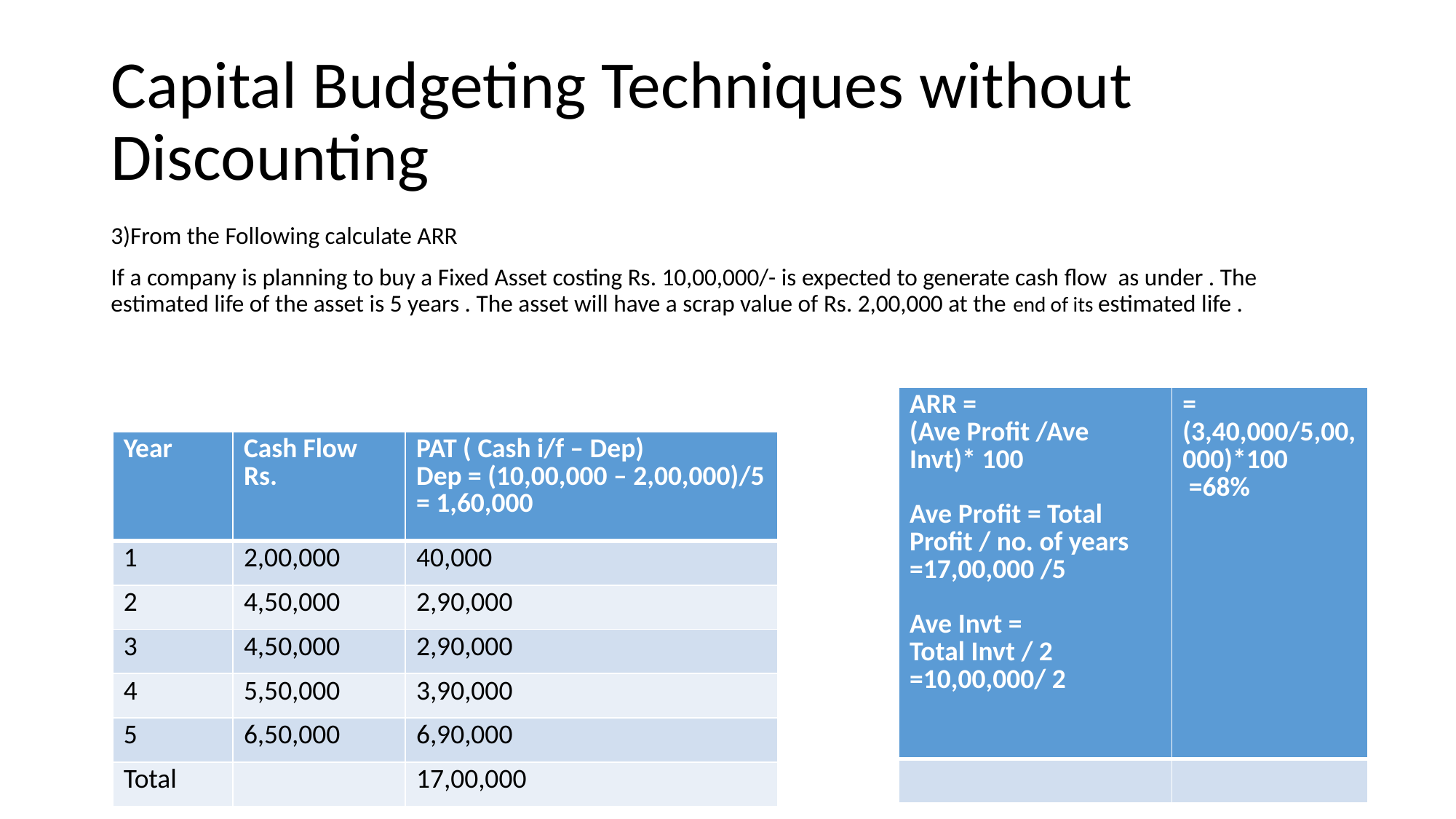

# Capital Budgeting Techniques without Discounting
3)From the Following calculate ARR
If a company is planning to buy a Fixed Asset costing Rs. 10,00,000/- is expected to generate cash flow  as under . The estimated life of the asset is 5 years . The asset will have a scrap value of Rs. 2,00,000 at the end of its estimated life .

| ARR = (Ave Profit /Ave Invt)\* 100 Ave Profit = Total Profit / no. of years =17,00,000 /5 Ave Invt = Total Invt / 2 =10,00,000/ 2 | = (3,40,000/5,00,000)\*100 =68% |
| --- | --- |
|  |  |
| Year | Cash Flow Rs. | PAT ( Cash i/f – Dep) Dep = (10,00,000 – 2,00,000)/5 = 1,60,000 |
| --- | --- | --- |
| 1 | 2,00,000 | 40,000 |
| 2 | 4,50,000 | 2,90,000 |
| 3 | 4,50,000 | 2,90,000 |
| 4 | 5,50,000 | 3,90,000 |
| 5 | 6,50,000 | 6,90,000 |
| Total |  | 17,00,000 |